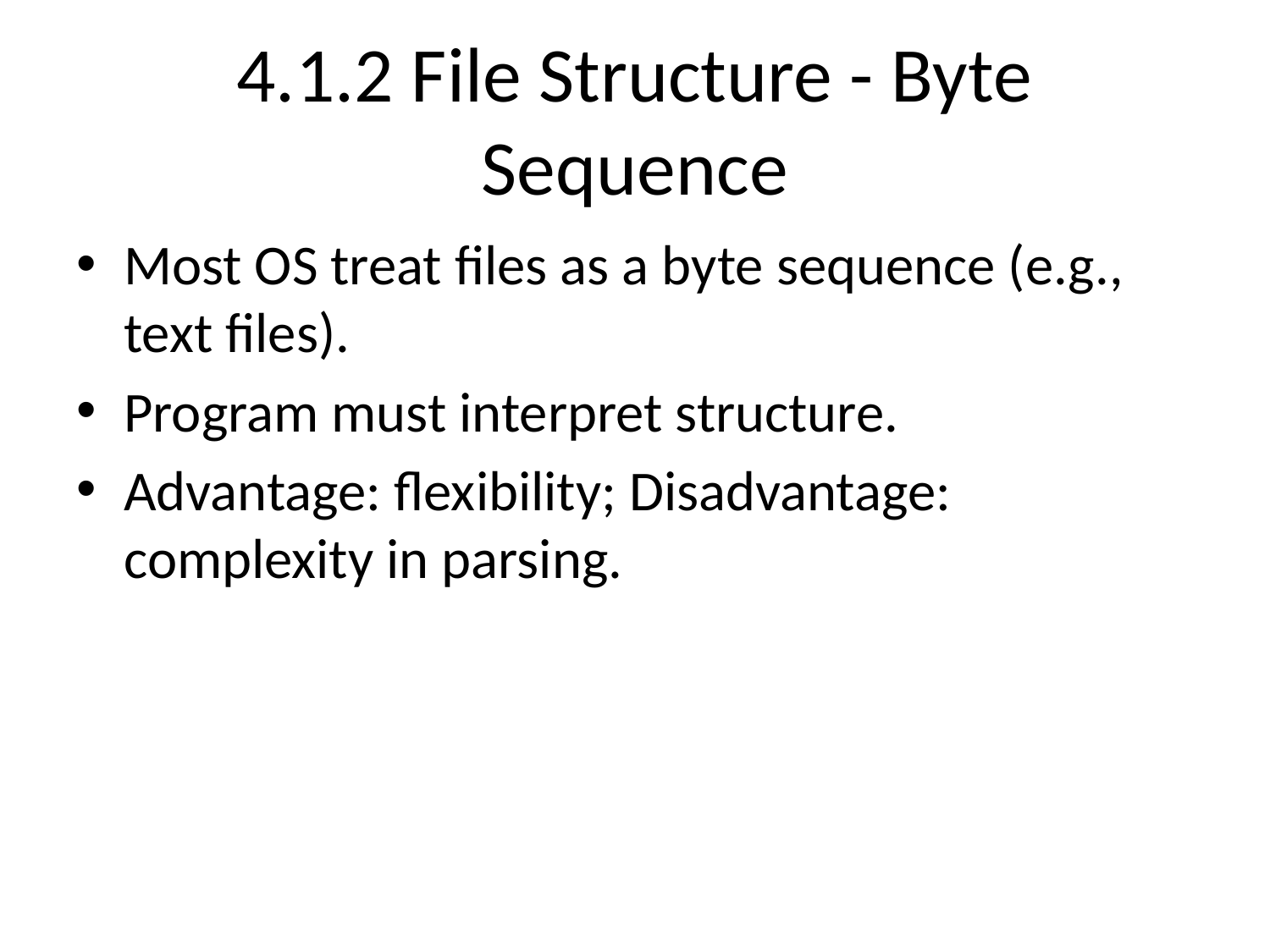

# 4.1.2 File Structure - Byte Sequence
Most OS treat files as a byte sequence (e.g., text files).
Program must interpret structure.
Advantage: flexibility; Disadvantage: complexity in parsing.